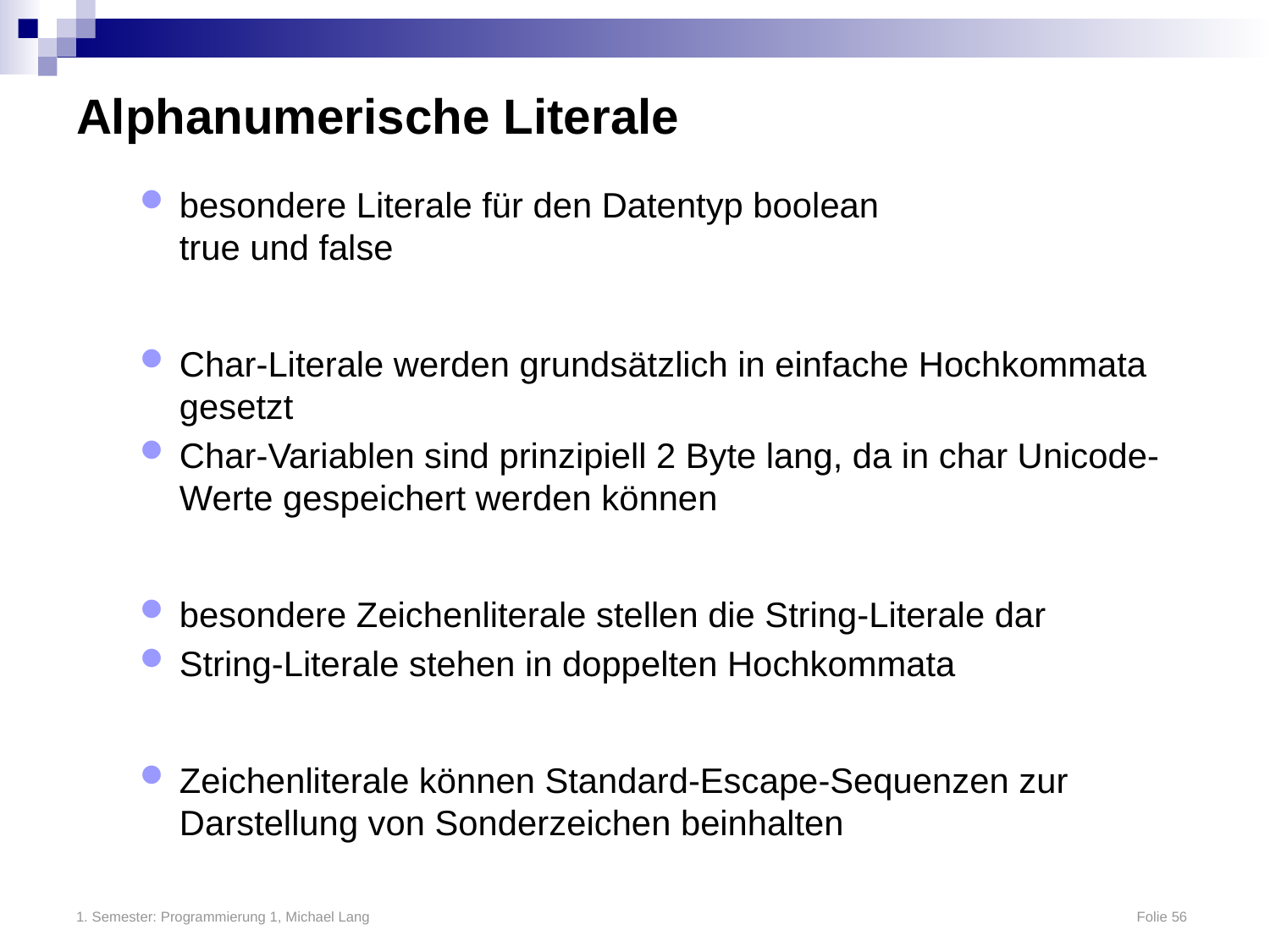

# Alphanumerische Literale
besondere Literale für den Datentyp boolean
true und false

Char-Literale werden grundsätzlich in einfache Hochkommata gesetzt
Char-Variablen sind prinzipiell 2 Byte lang, da in char Unicode-Werte gespeichert werden können

besondere Zeichenliterale stellen die String-Literale dar
String-Literale stehen in doppelten Hochkommata

Zeichenliterale können Standard-Escape-Sequenzen zur Darstellung von Sonderzeichen beinhalten
1. Semester: Programmierung 1, Michael Lang	Folie 56